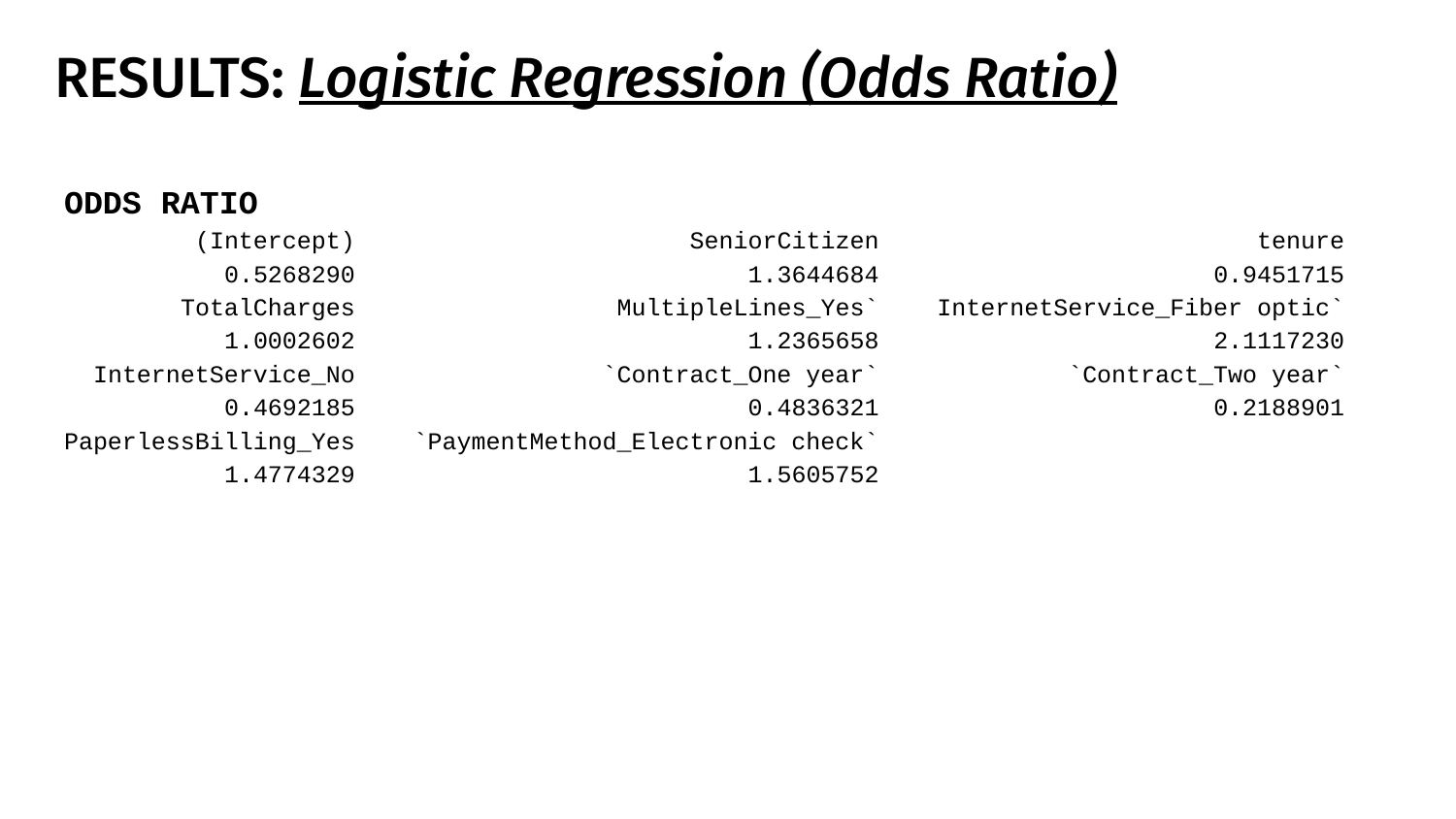

RESULTS: Logistic Regression (Odds Ratio)
ODDS RATIO
         (Intercept)                       SeniorCitizen                          tenure
           0.5268290                           1.3644684                       0.9451715
        TotalCharges                  MultipleLines_Yes`    InternetService_Fiber optic`
           1.0002602                           1.2365658                       2.1117230
  InternetService_No                 `Contract_One year`             `Contract_Two year`
           0.4692185                           0.4836321                       0.2188901
PaperlessBilling_Yes    `PaymentMethod_Electronic check`
           1.4774329                           1.5605752